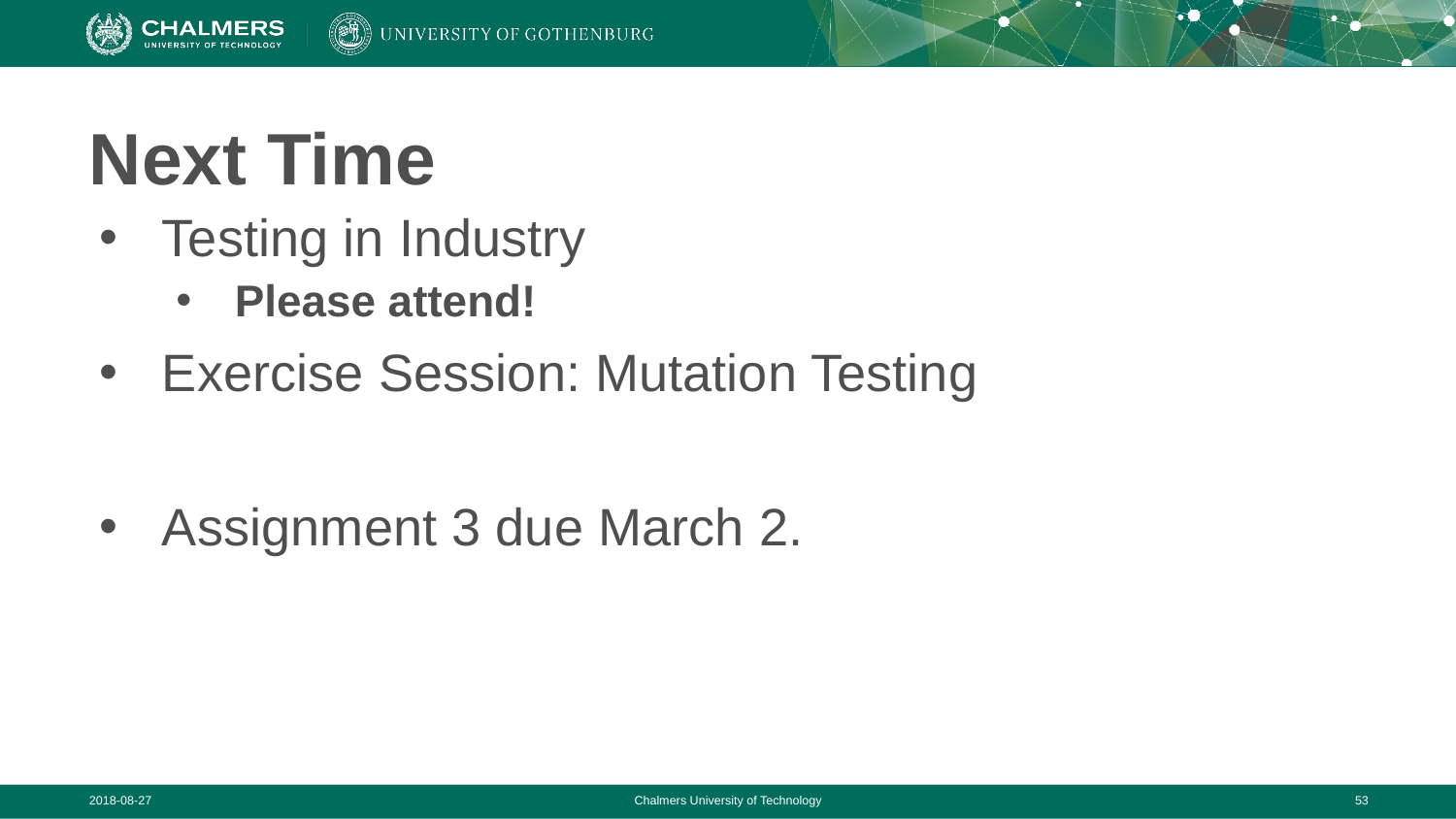

# Next Time
Testing in Industry
Please attend!
Exercise Session: Mutation Testing

Assignment 3 due March 2.
2018-08-27
Chalmers University of Technology
53